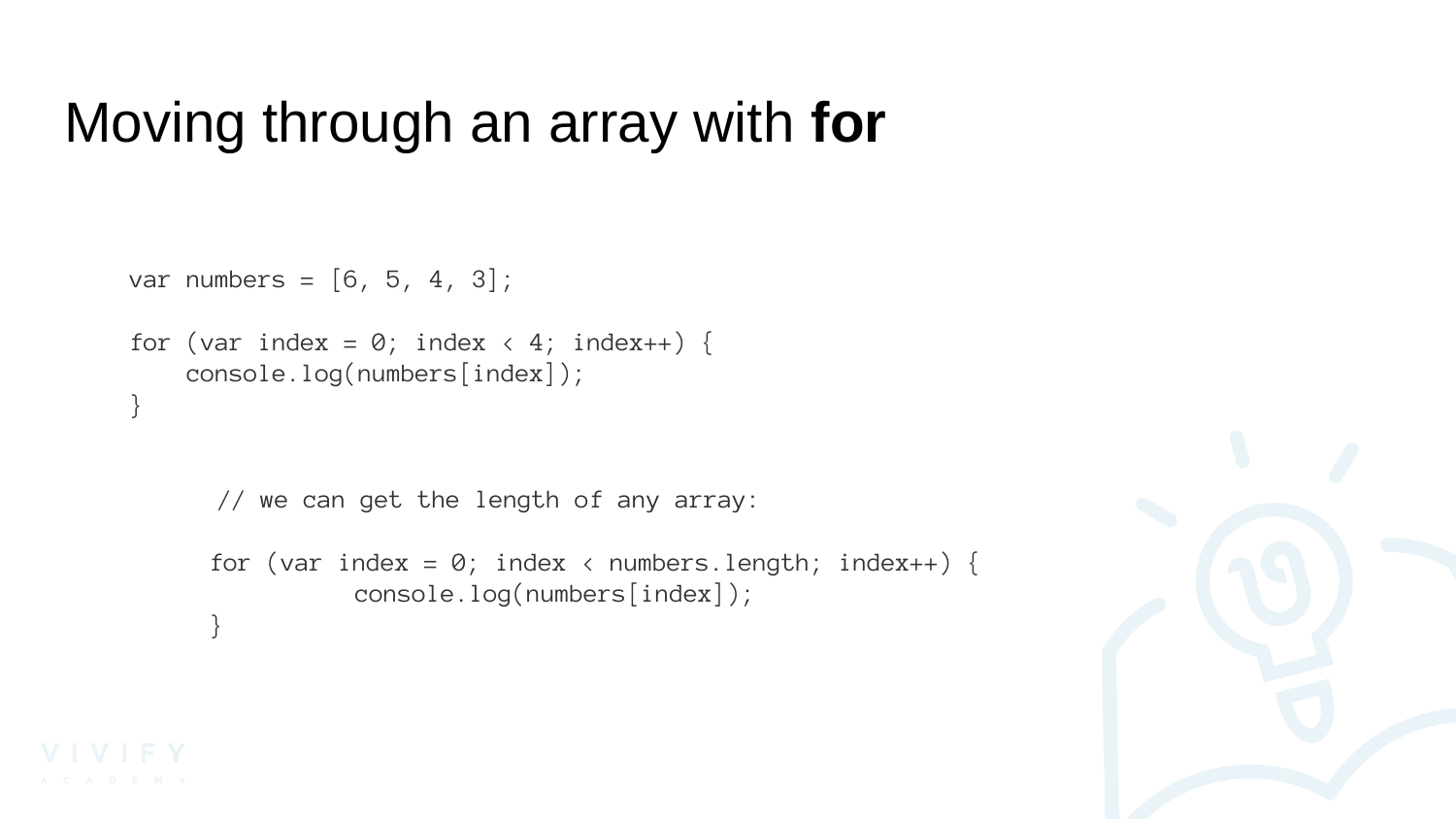

# Moving through an array with for

    var numbers = [6, 5, 4, 3];

    for (var index = 0; index < 4; index++) {
        console.log(numbers[index]);
    }

	// we can get the length of any array:

	for (var index = 0; index < numbers.length; index++) {
		console.log(numbers[index]);
	}